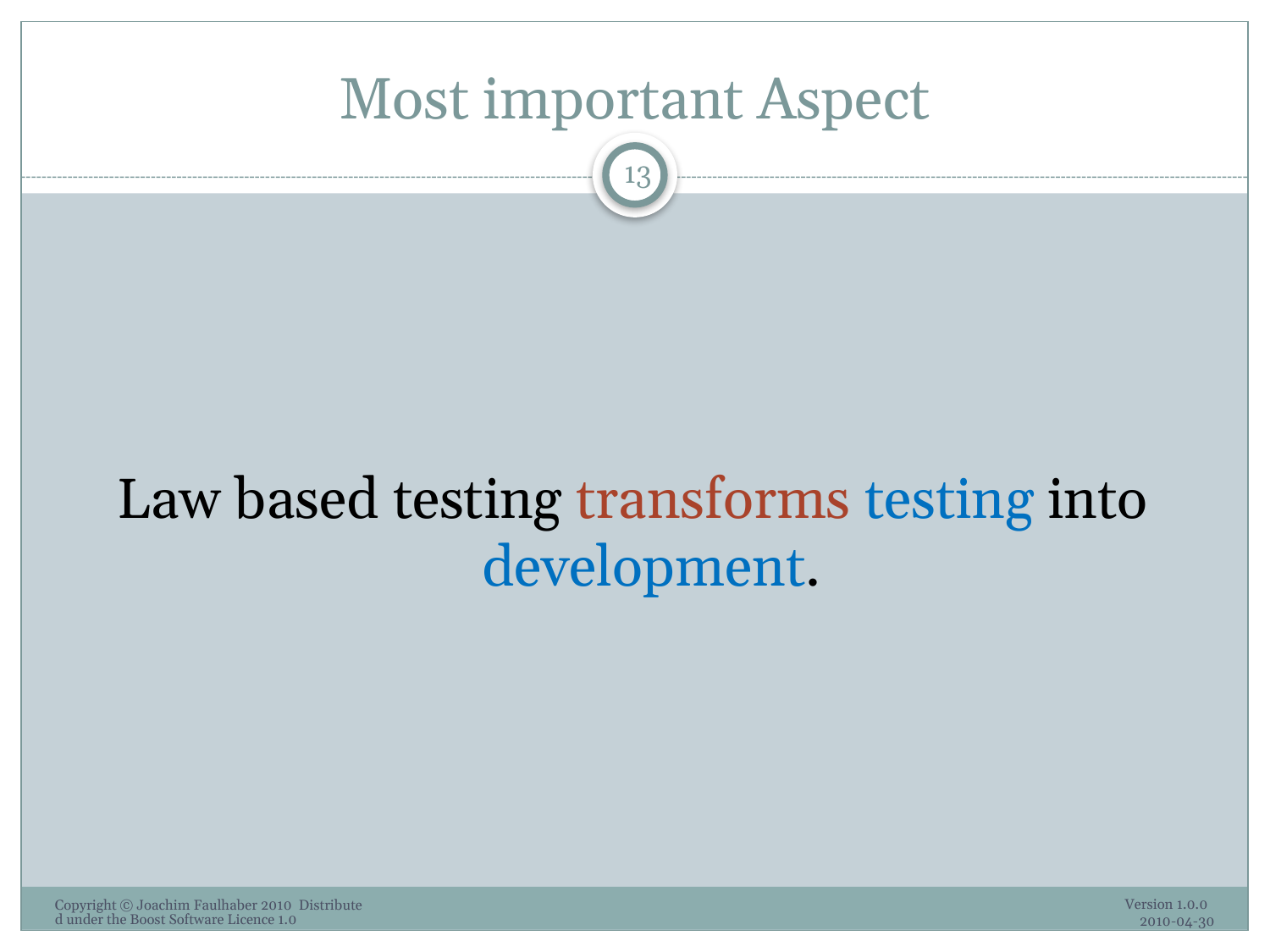

# Most important Aspect
13
Law based testing transforms testing into development.
Version 1.0.0   2010-04-30
Copyright © Joachim Faulhaber 2010  Distributed under the Boost Software Licence 1.0